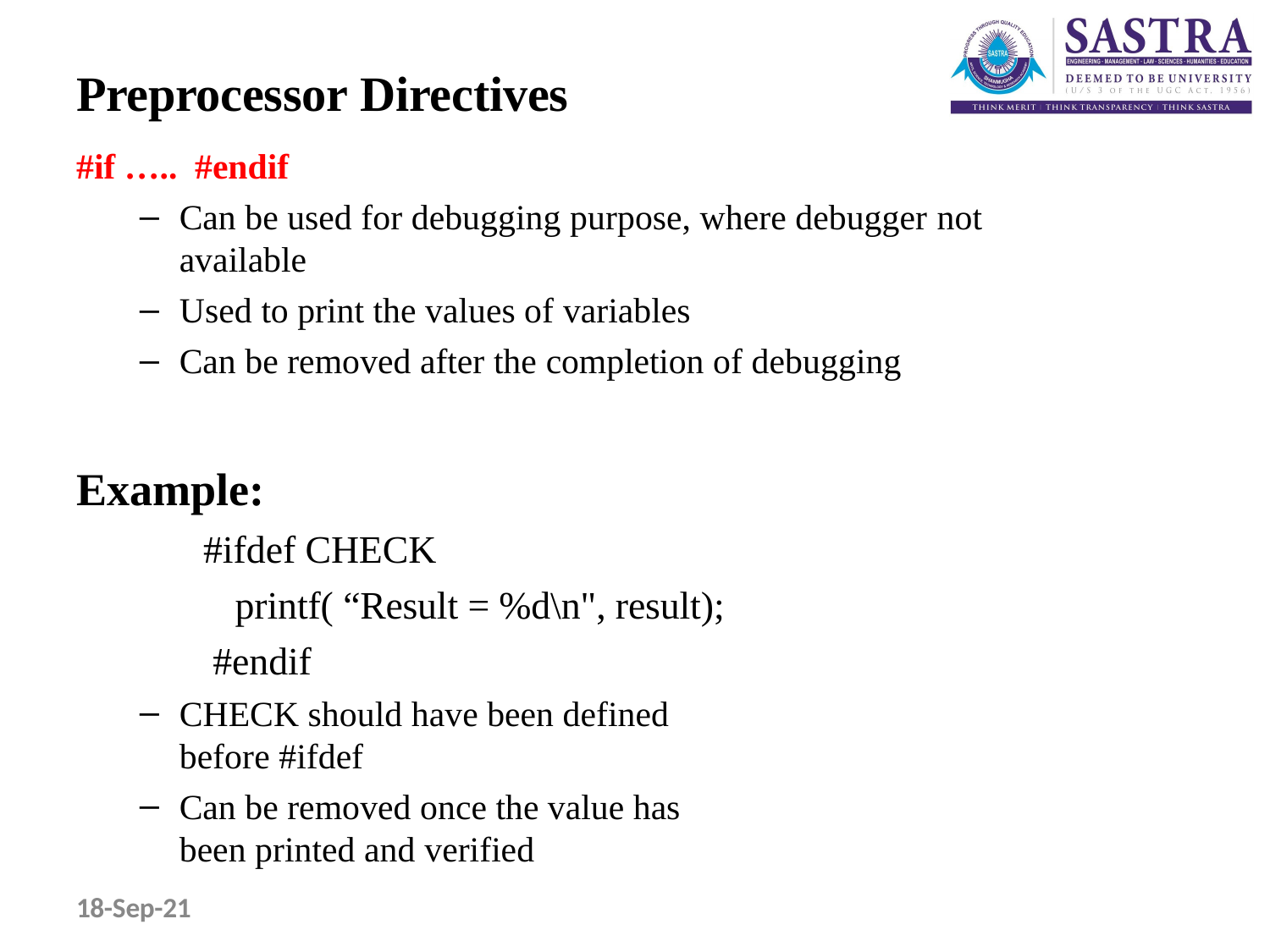

# Preprocessor Directives
#if ….. #endif
Can be used for debugging purpose, where debugger not available
Used to print the values of variables
Can be removed after the completion of debugging

Example:
#ifdef CHECK
printf( “Result = %d\n", result);  #endif
CHECK should have been defined before #ifdef
Can be removed once the value has been printed and verified
18-Sep-21